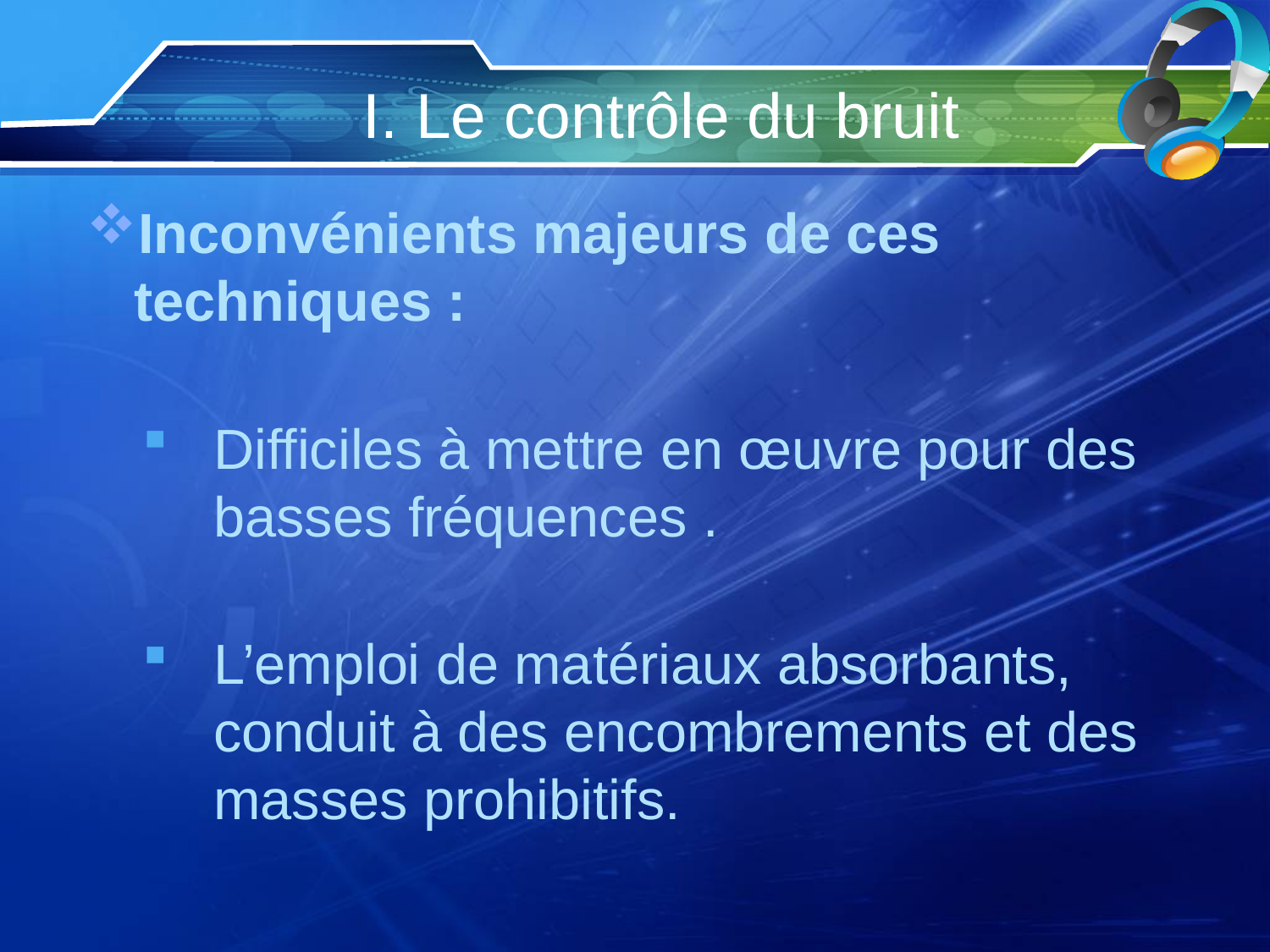

# I. Le contrôle du bruit
Inconvénients majeurs de ces techniques :

Difficiles à mettre en œuvre pour des basses fréquences .

L’emploi de matériaux absorbants, conduit à des encombrements et des masses prohibitifs.